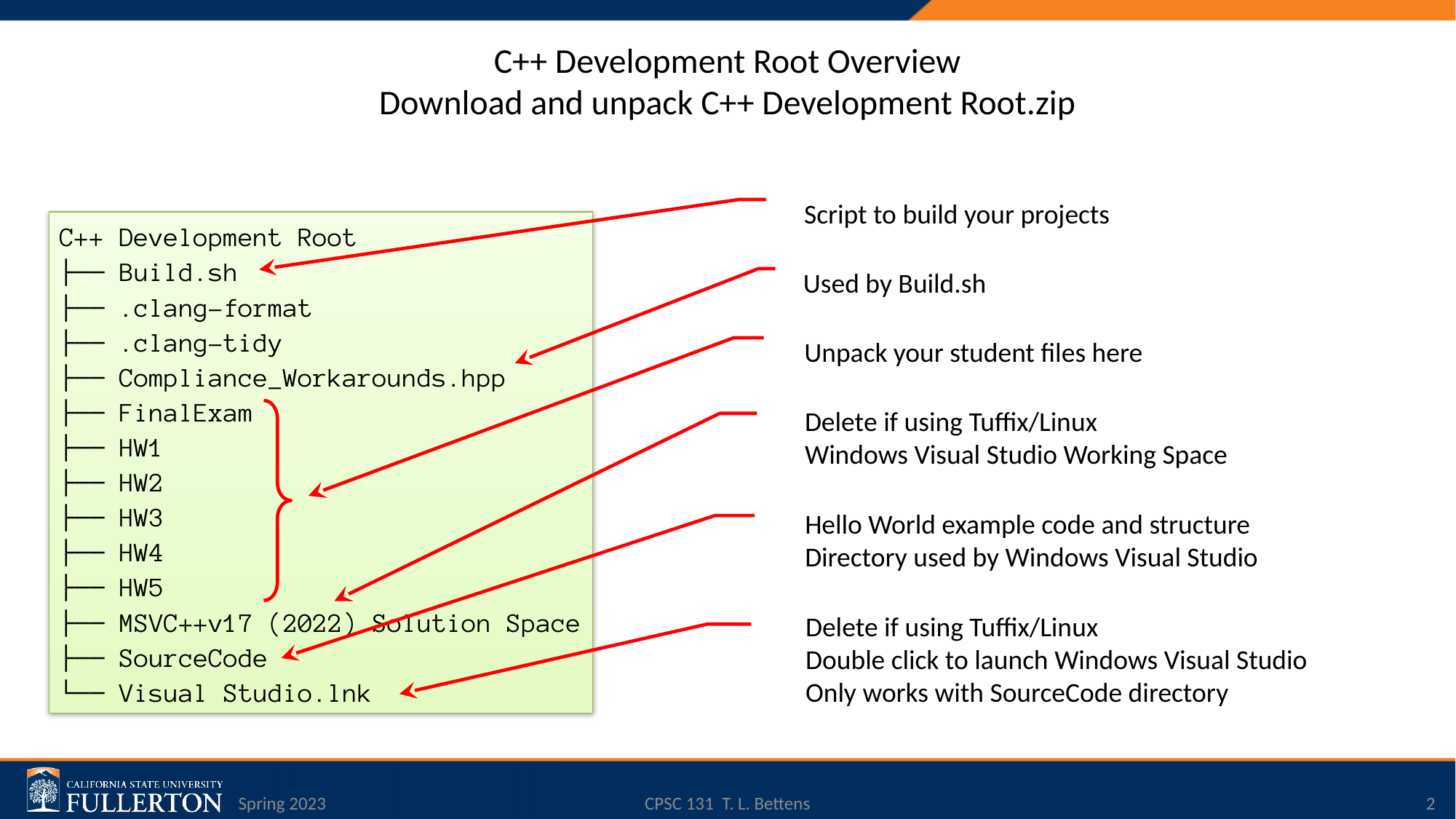

# C++ Development Root Overview Download and unpack C++ Development Root.zip
Script to build your projects
C++ Development Root
├── Build.sh
├── .clang-format
├── .clang-tidy
├── Compliance_Workarounds.hpp
├── FinalExam
├── HW1
├── HW2
├── HW3
├── HW4
├── HW5
├── MSVC++v17 (2022) Solution Space
├── SourceCode
└── Visual Studio.lnk
Used by Build.sh
Unpack your student files here
Delete if using Tuffix/Linux
Windows Visual Studio Working Space

Hello World example code and structure
Directory used by Windows Visual Studio
Delete if using Tuffix/Linux
Double click to launch Windows Visual Studio
Only works with SourceCode directory
Spring 2023
CPSC 131  T. L. Bettens
2